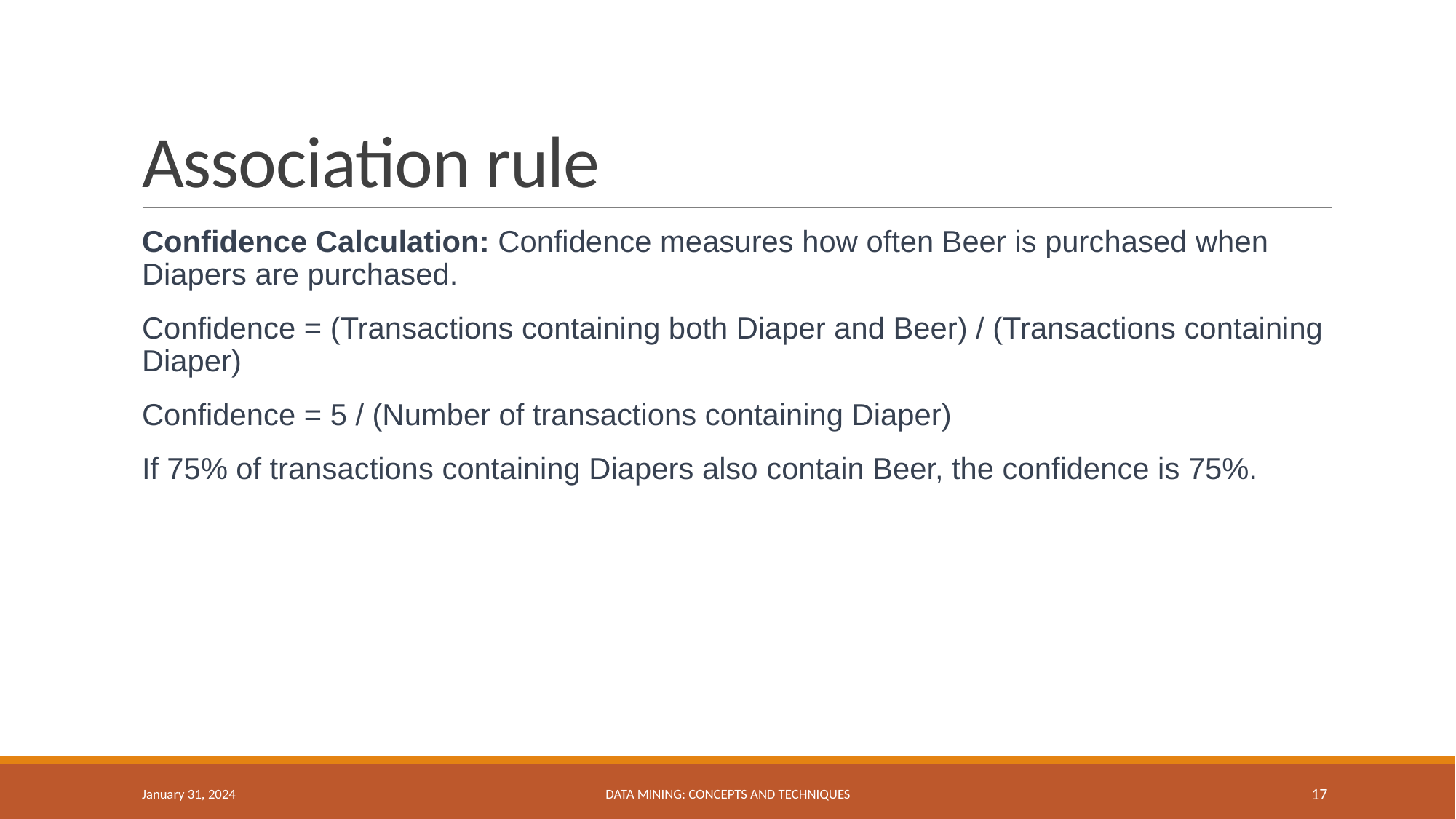

# Association rule
Confidence Calculation: Confidence measures how often Beer is purchased when Diapers are purchased.
Confidence = (Transactions containing both Diaper and Beer) / (Transactions containing Diaper)
Confidence = 5 / (Number of transactions containing Diaper)
If 75% of transactions containing Diapers also contain Beer, the confidence is 75%.

January 31, 2024
Data Mining: Concepts and Techniques
17